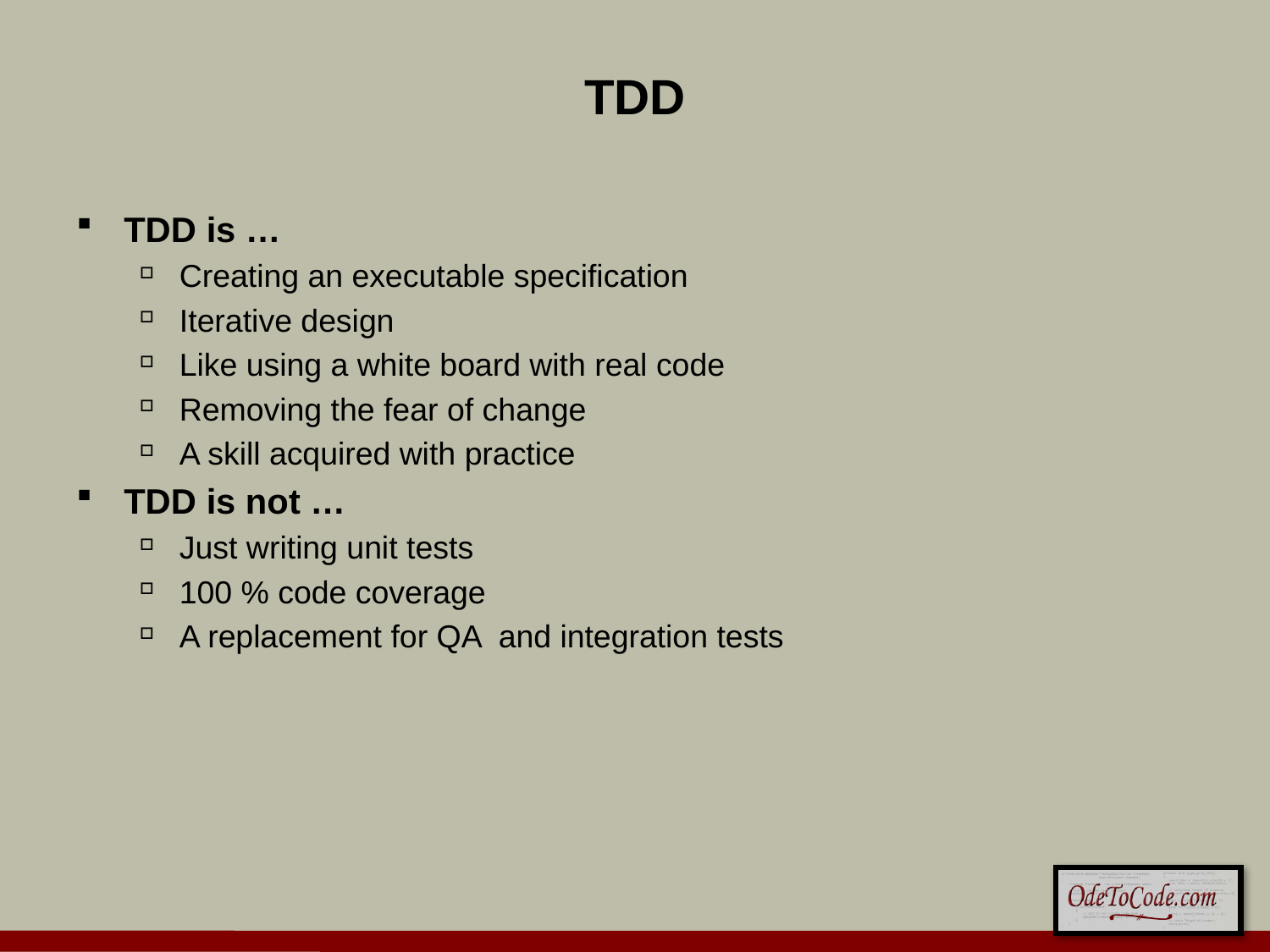

# TDD
TDD is …
Creating an executable specification
Iterative design
Like using a white board with real code
Removing the fear of change
A skill acquired with practice
TDD is not …
Just writing unit tests
100 % code coverage
A replacement for QA  and integration tests